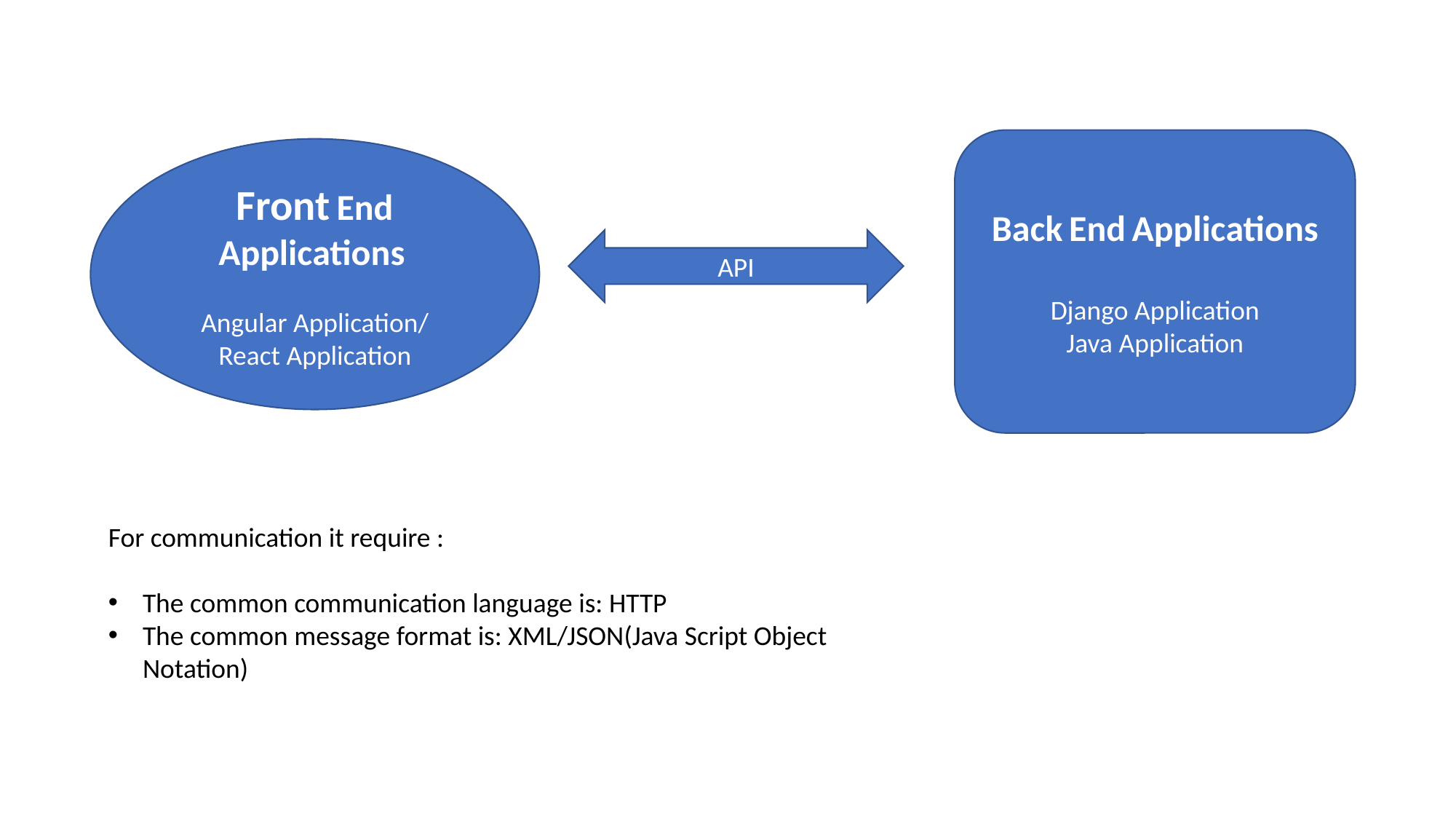

Back End Applications

Django Application
Java Application
Front End Applications

Angular Application/
React Application
API
For communication it require :

The common communication language is: HTTP
The common message format is: XML/JSON(Java Script Object Notation)